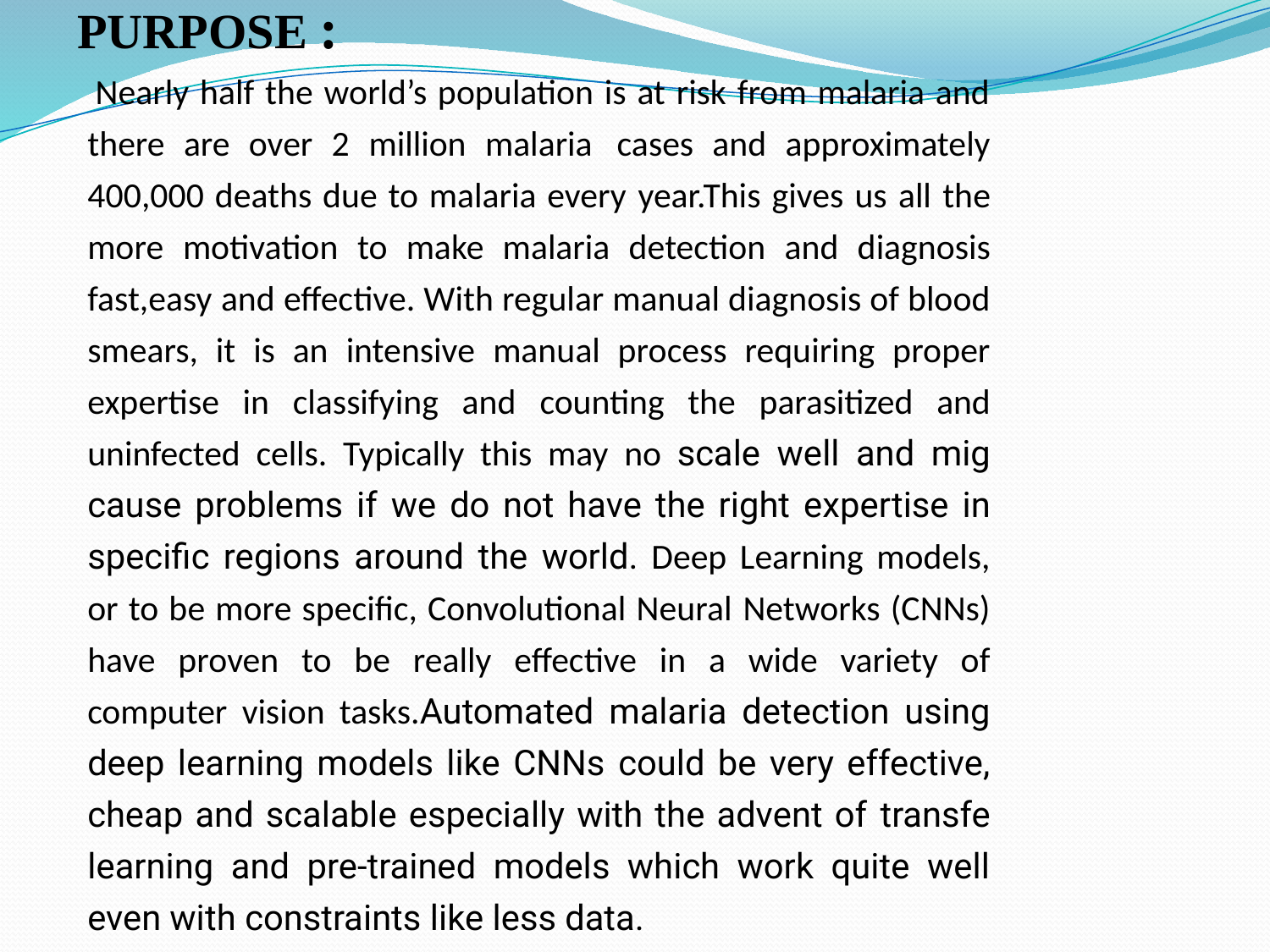

PURPOSE :
Nearly half the world’s population is at risk from malaria and there are over 2 million malaria cases and approximately 400,000 deaths due to malaria every year.This gives us all the more motivation to make malaria detection and diagnosis fast,easy and eﬀective. With regular manual diagnosis of blood smears, it is an intensive manual process requiring proper expertise in classifying and counting the parasitized and uninfected cells. Typically this may no scale well and mig cause problems if we do not have the right expertise in speciﬁc regions around the world. Deep Learning models, or to be more speciﬁc, Convolutional Neural Networks (CNNs) have proven to be really effective in a wide variety of computer vision tasks.Automated malaria detection using deep learning models like CNNs could be very effective, cheap and scalable especially with the advent of transfe learning and pre-trained models which work quite well even with constraints like less data.